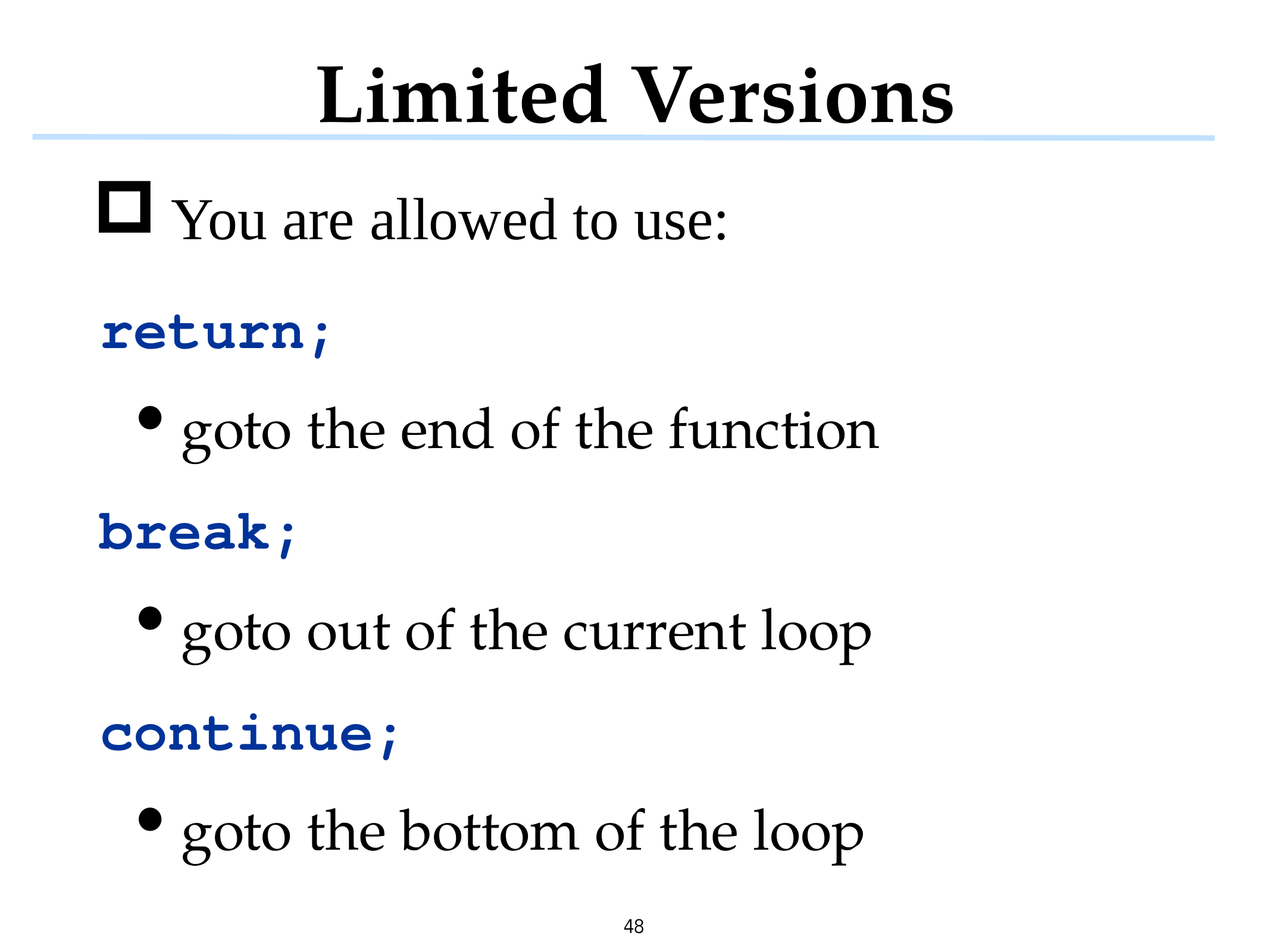

# Limited Versions
You are allowed to use:
return;
goto the end of the function
break;
goto out of the current loop
continue;
goto the bottom of the loop
48